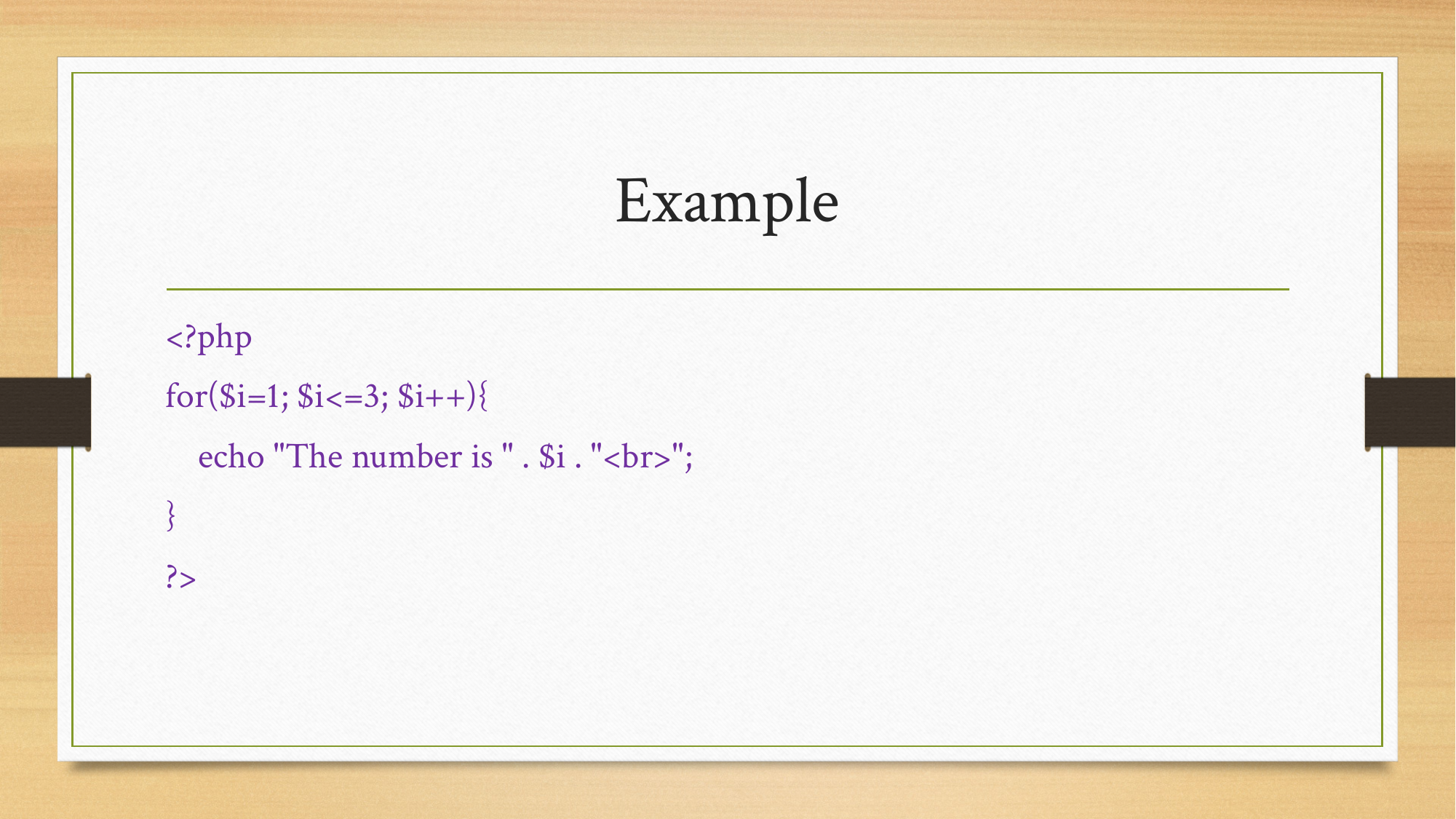

# Example
<?php
for($i=1; $i<=3; $i++){
    echo "The number is " . $i . "<br>";
}
?>